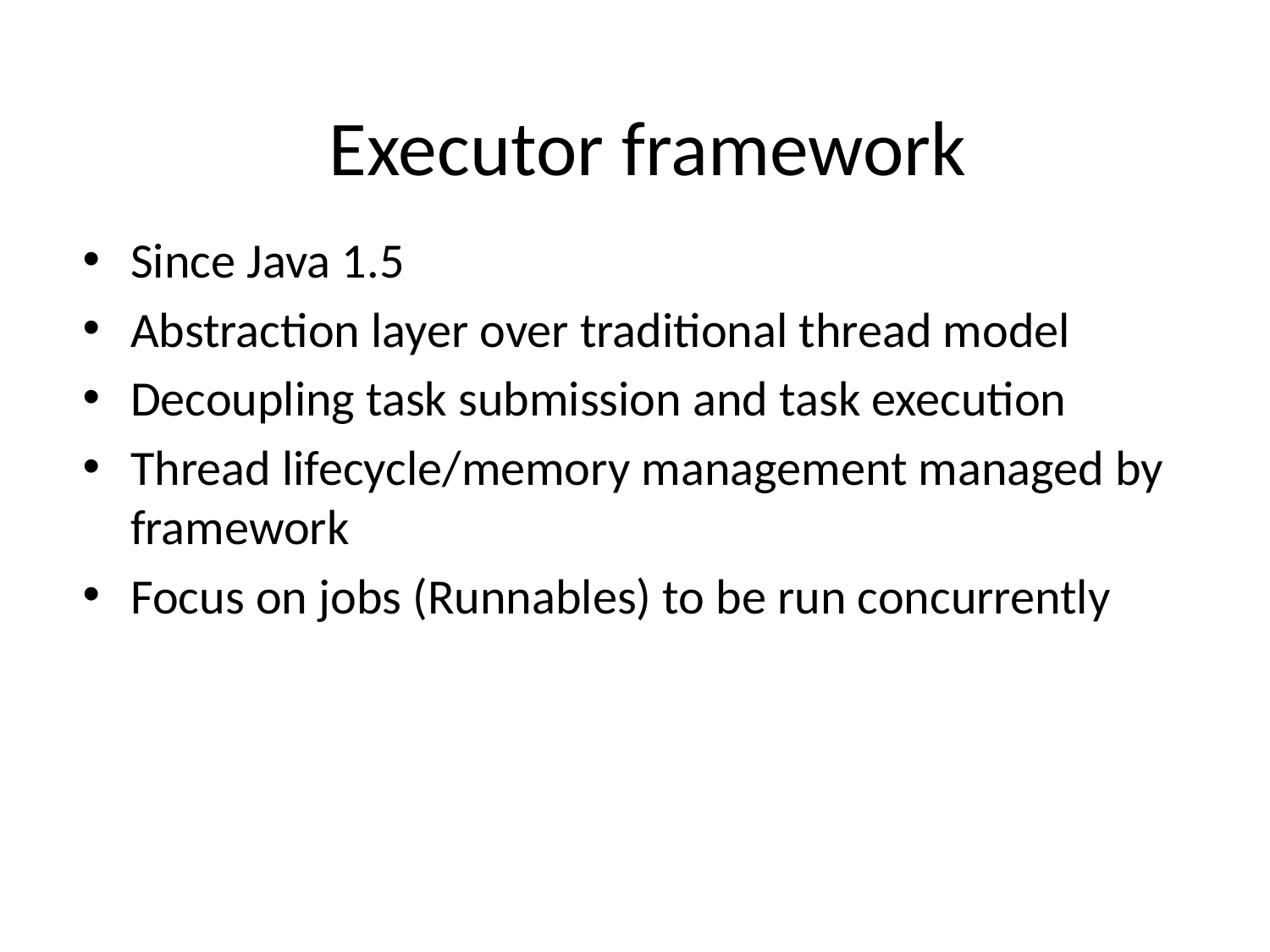

# Executor framework
Since Java 1.5
Abstraction layer over traditional thread model
Decoupling task submission and task execution
Thread lifecycle/memory management managed by framework
Focus on jobs (Runnables) to be run concurrently